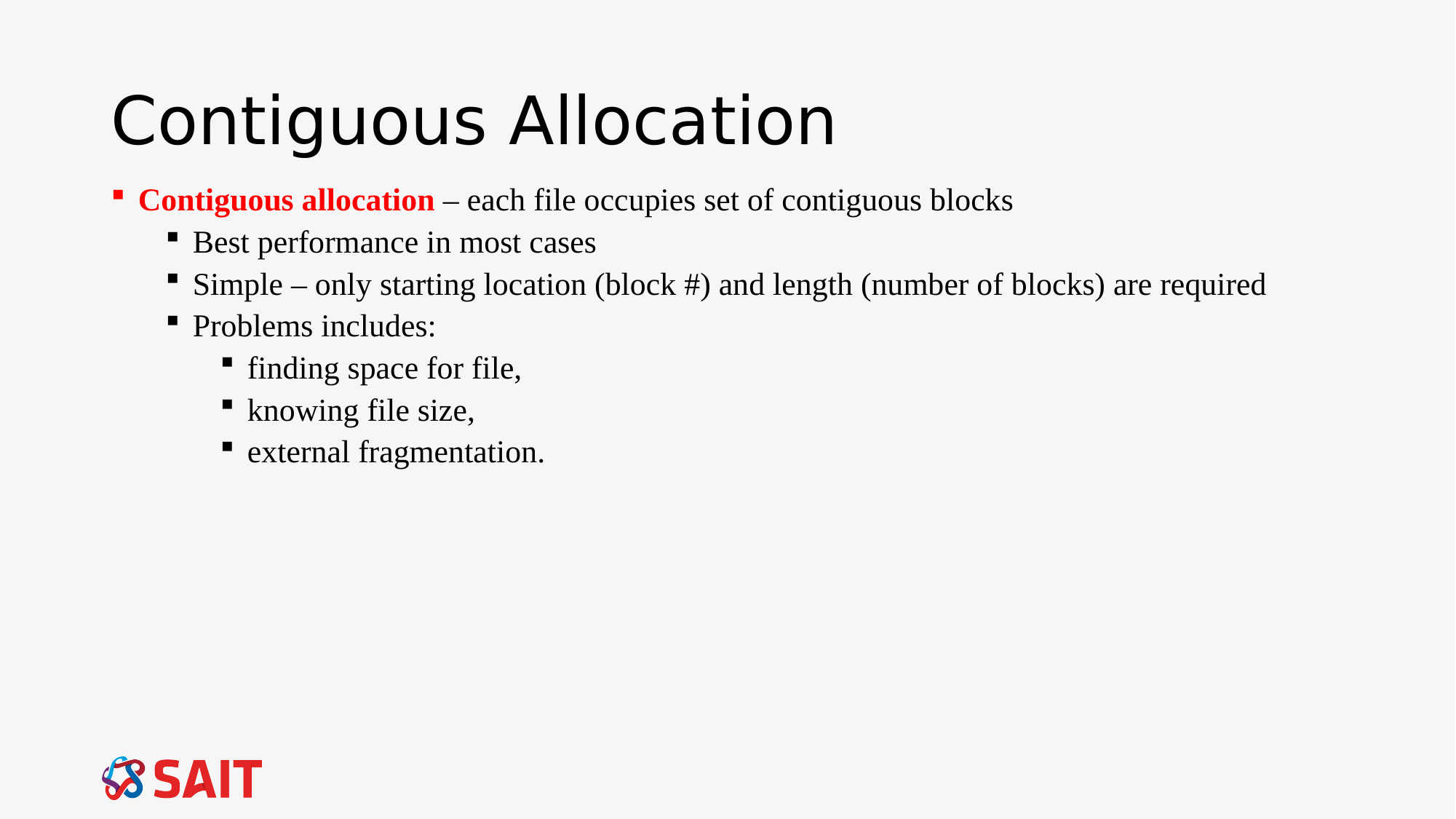

# Contiguous Allocation
Contiguous allocation – each file occupies set of contiguous blocks
Best performance in most cases
Simple – only starting location (block #) and length (number of blocks) are required
Problems includes:
finding space for file,
knowing file size,
external fragmentation.